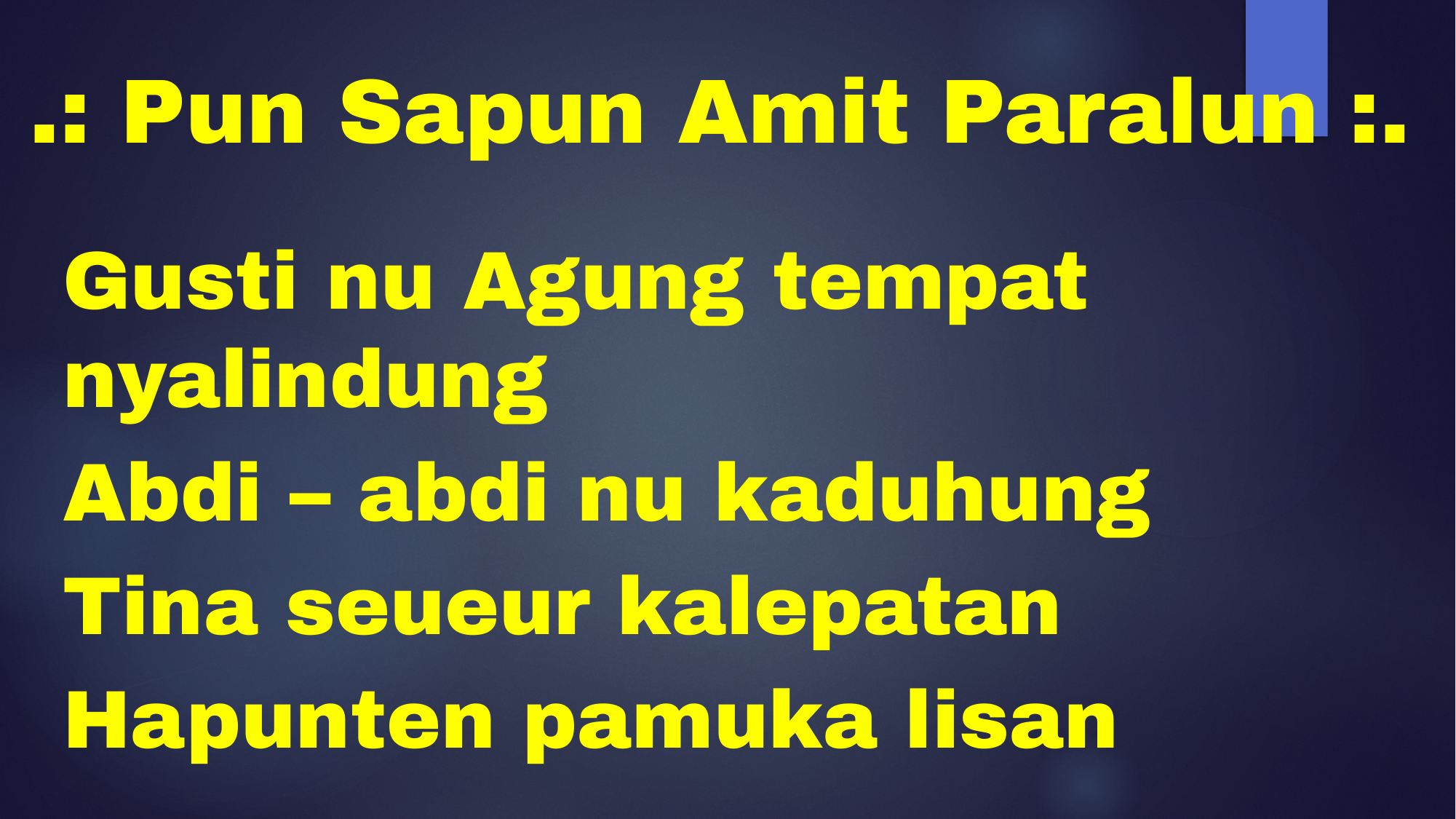

.: Pun Sapun Amit Paralun :.
Gusti nu Agung tempat nyalindung
Abdi – abdi nu kaduhung
Tina seueur kalepatan
Hapunten pamuka lisan